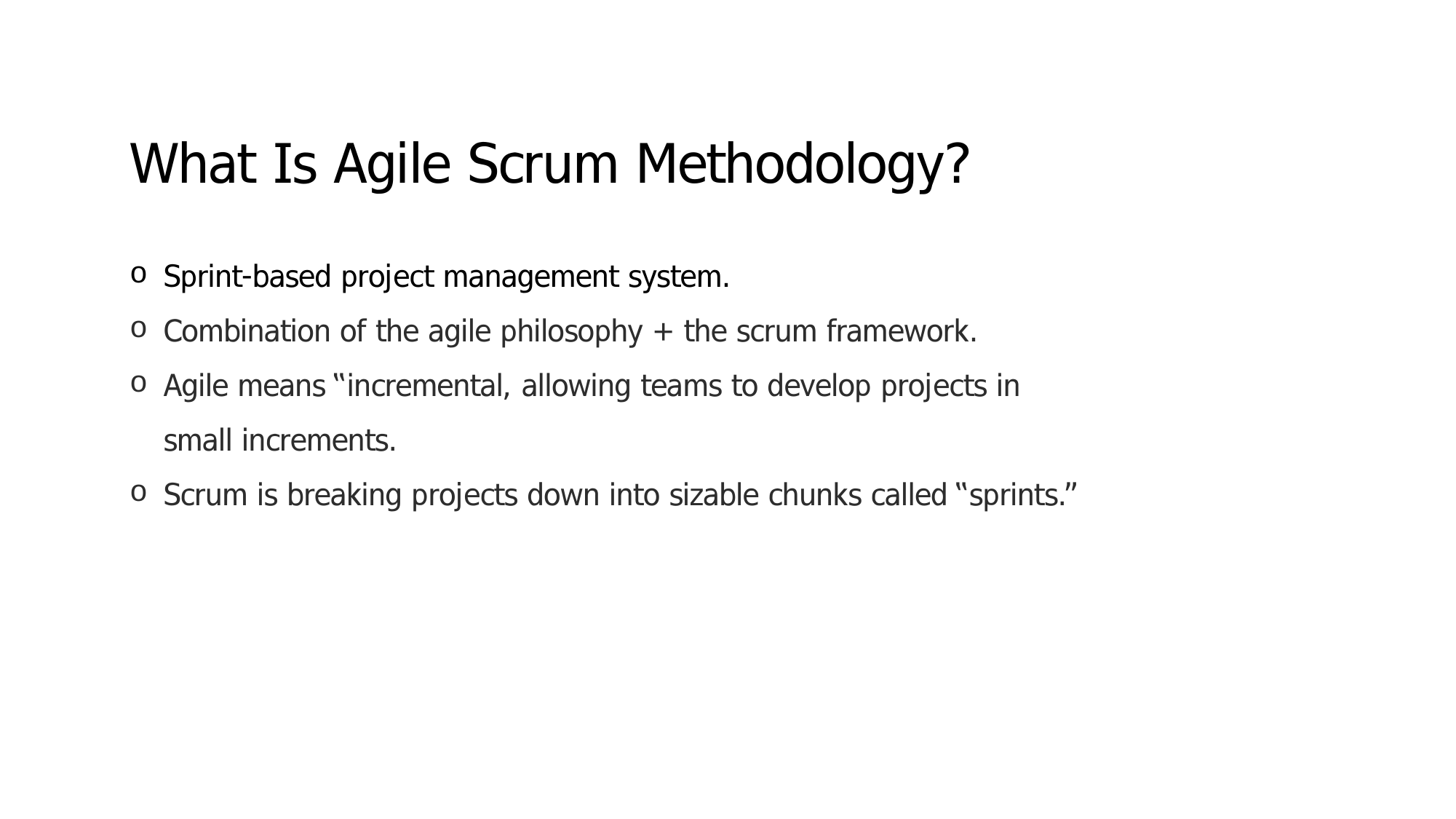

What Is Agile Scrum Methodology?
Sprint-based project management system.
Combination of the agile philosophy + the scrum framework.
Agile means “incremental, allowing teams to develop projects in small increments.
Scrum is breaking projects down into sizable chunks called “sprints.”